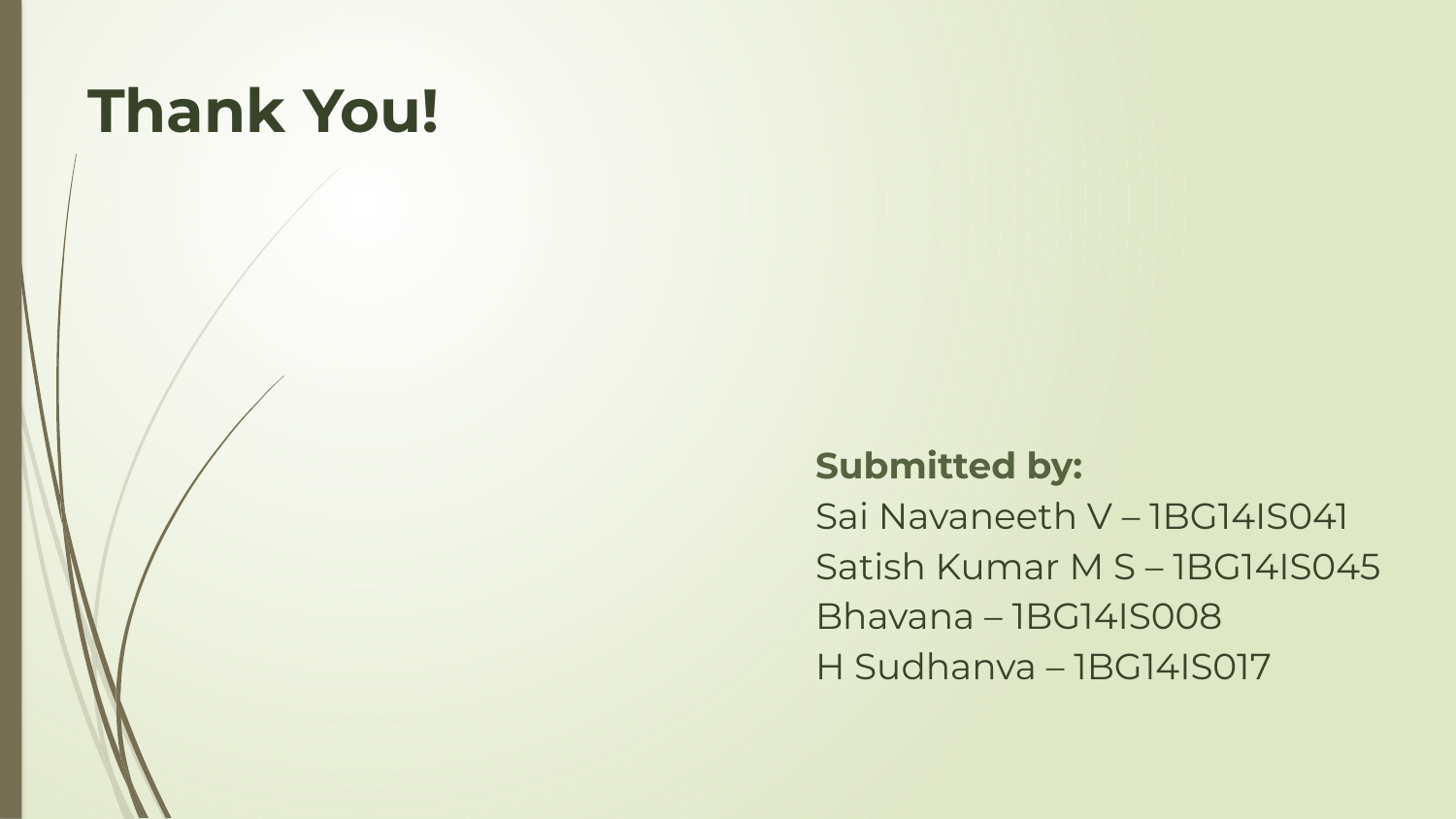

# Thank You!
Submitted by:
Sai Navaneeth V – 1BG14IS041
Satish Kumar M S – 1BG14IS045
Bhavana – 1BG14IS008
H Sudhanva – 1BG14IS017